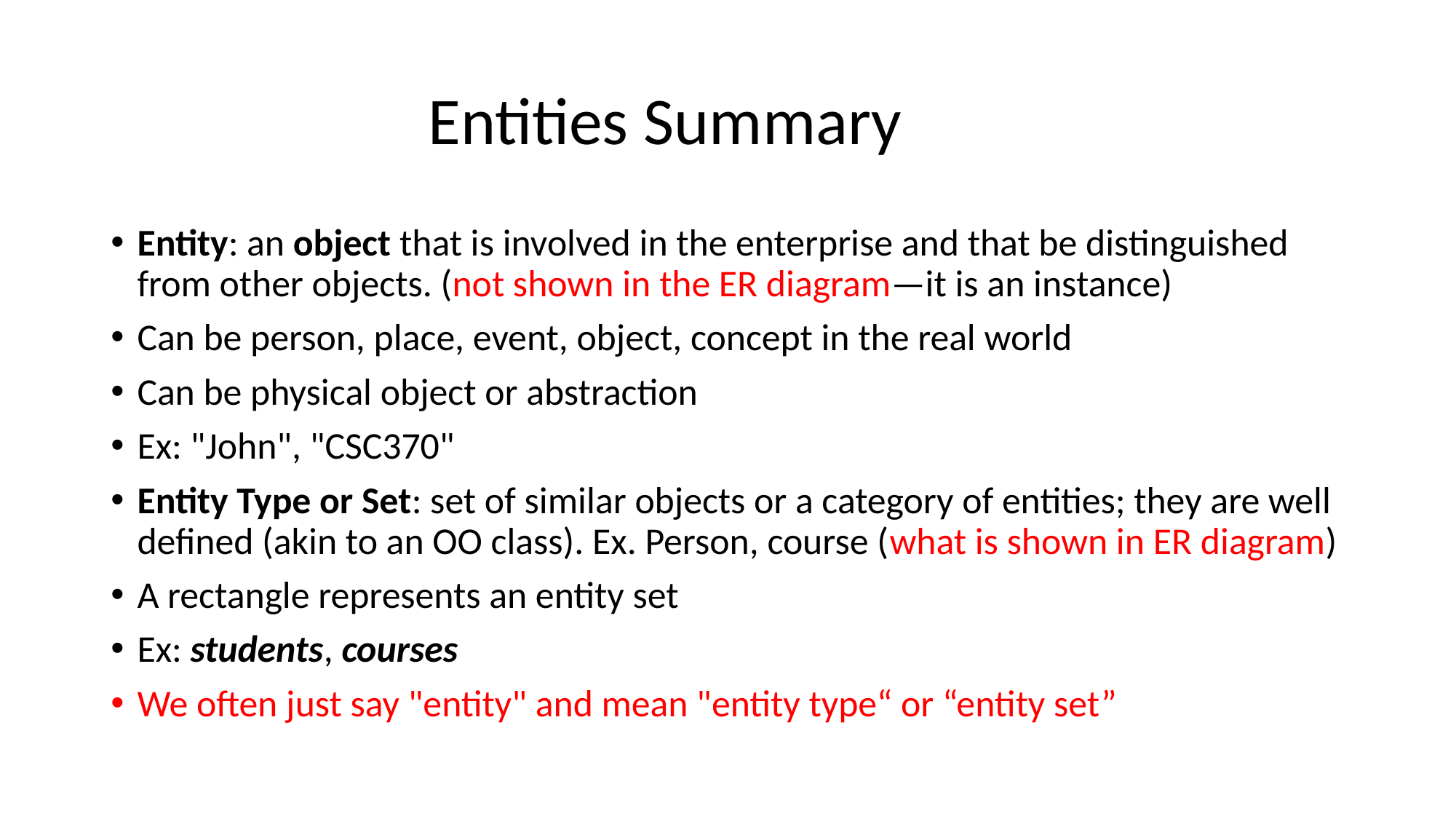

# Entities Summary
Entity: an object that is involved in the enterprise and that be distinguished from other objects. (not shown in the ER diagram—it is an instance)
Can be person, place, event, object, concept in the real world
Can be physical object or abstraction
Ex: "John", "CSC370"
Entity Type or Set: set of similar objects or a category of entities; they are well defined (akin to an OO class). Ex. Person, course (what is shown in ER diagram)
A rectangle represents an entity set
Ex: students, courses
We often just say "entity" and mean "entity type“ or “entity set”